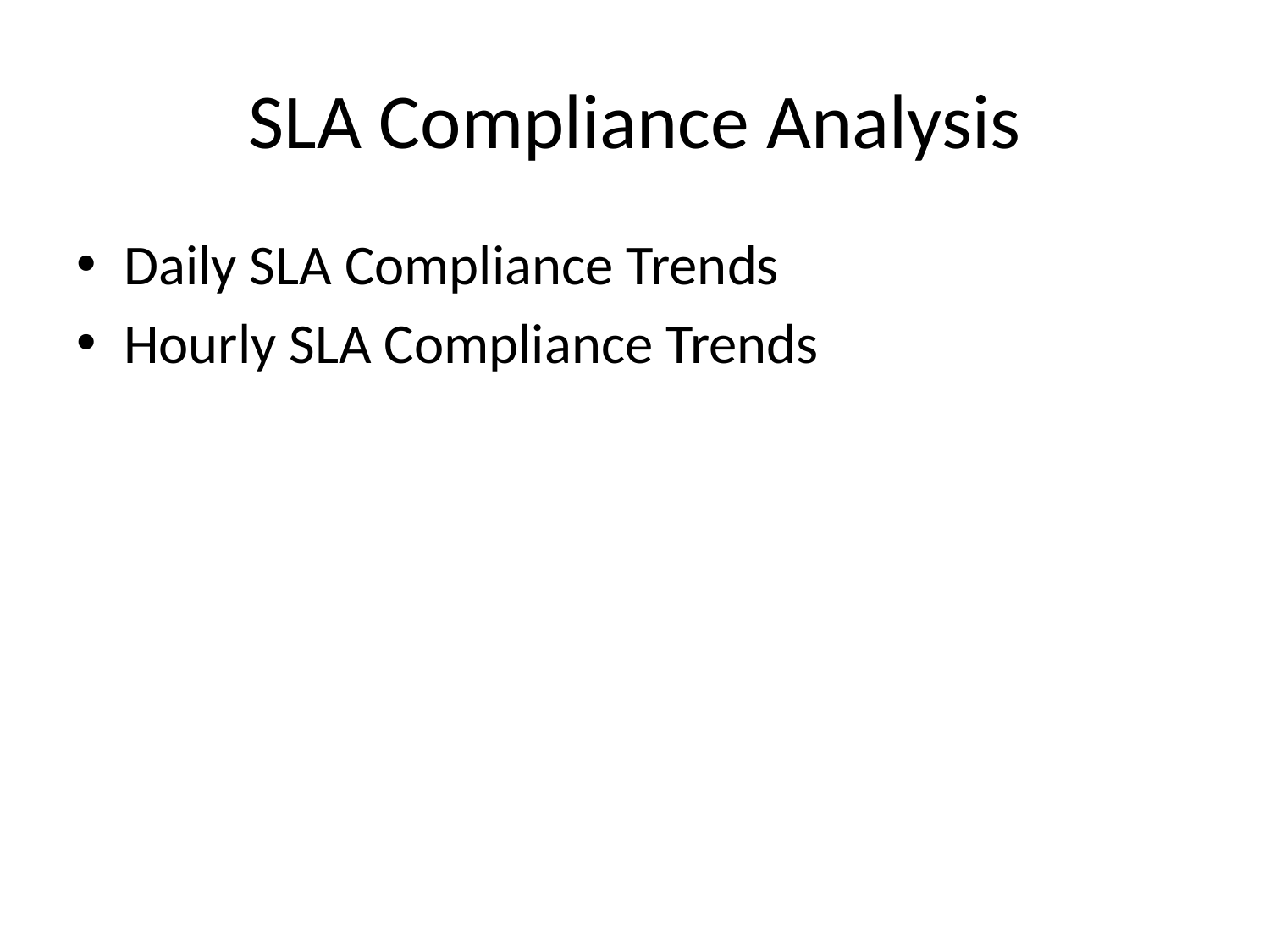

# SLA Compliance Analysis
Daily SLA Compliance Trends
Hourly SLA Compliance Trends